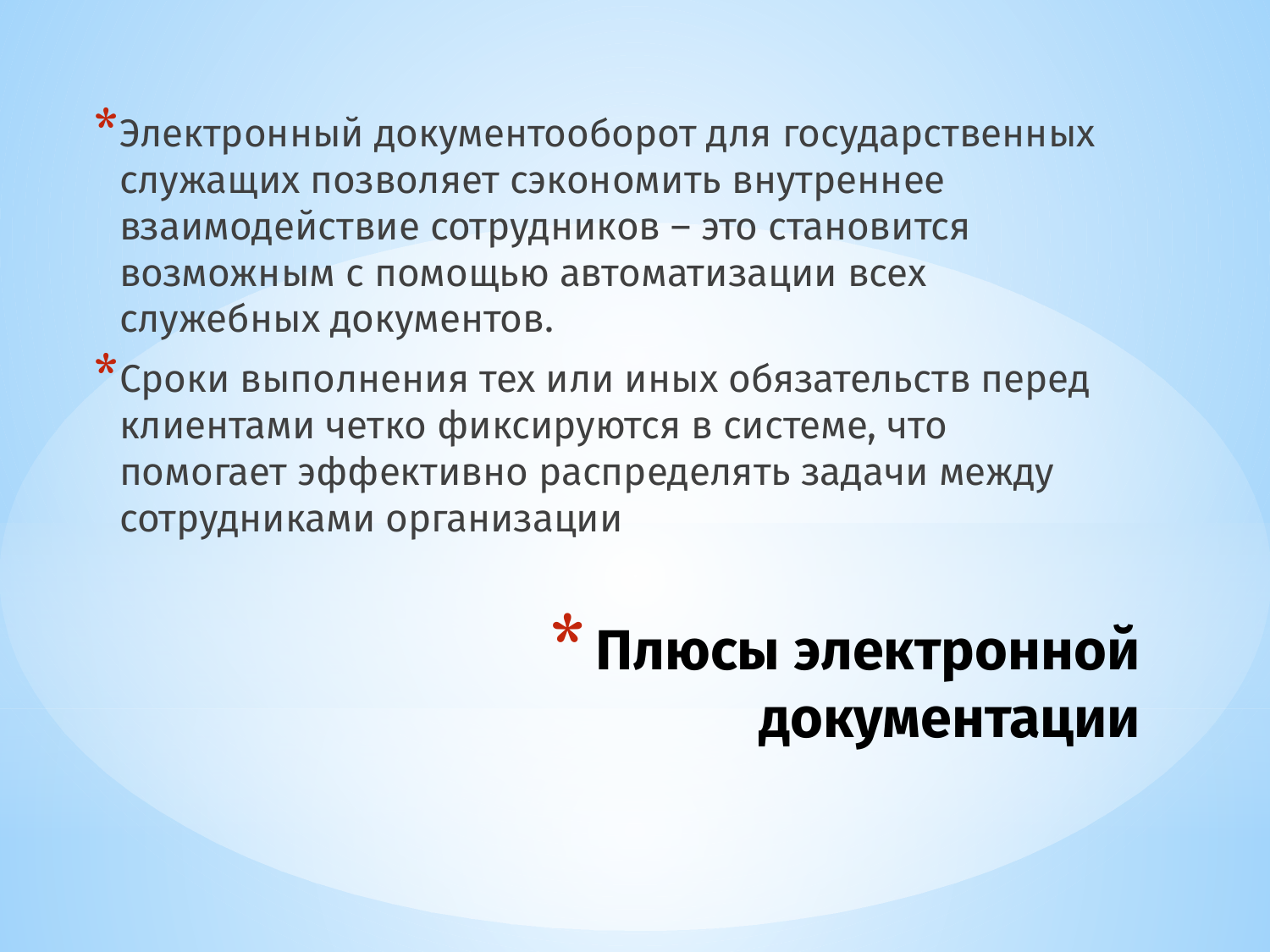

Электронный документооборот для государственных служащих позволяет сэкономить внутреннее взаимодействие сотрудников – это становится возможным с помощью автоматизации всех служебных документов.
Сроки выполнения тех или иных обязательств перед клиентами четко фиксируются в системе, что помогает эффективно распределять задачи между сотрудниками организации

# Плюсы электронной документации